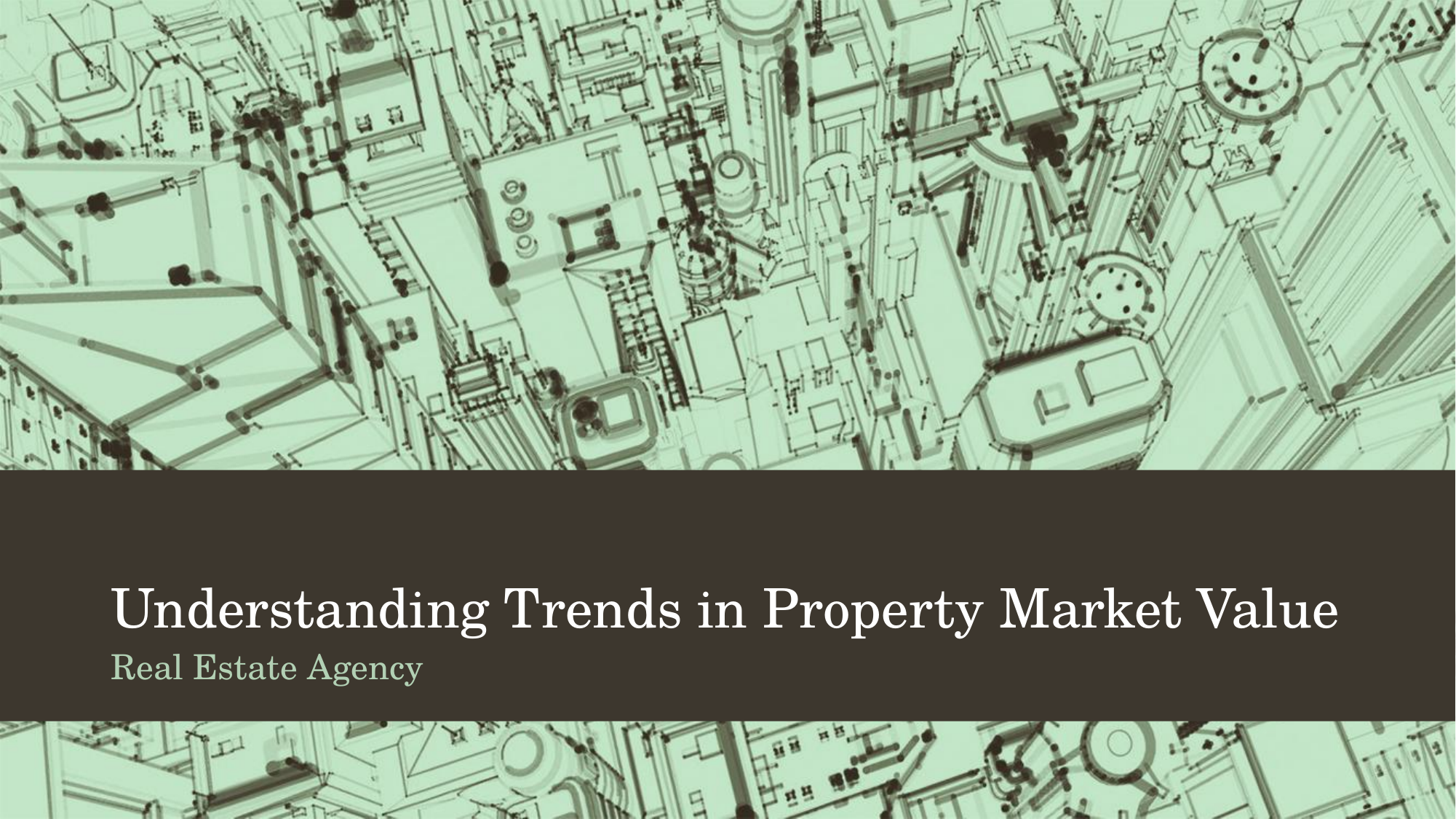

# Understanding Trends in Property Market Value
Real Estate Agency